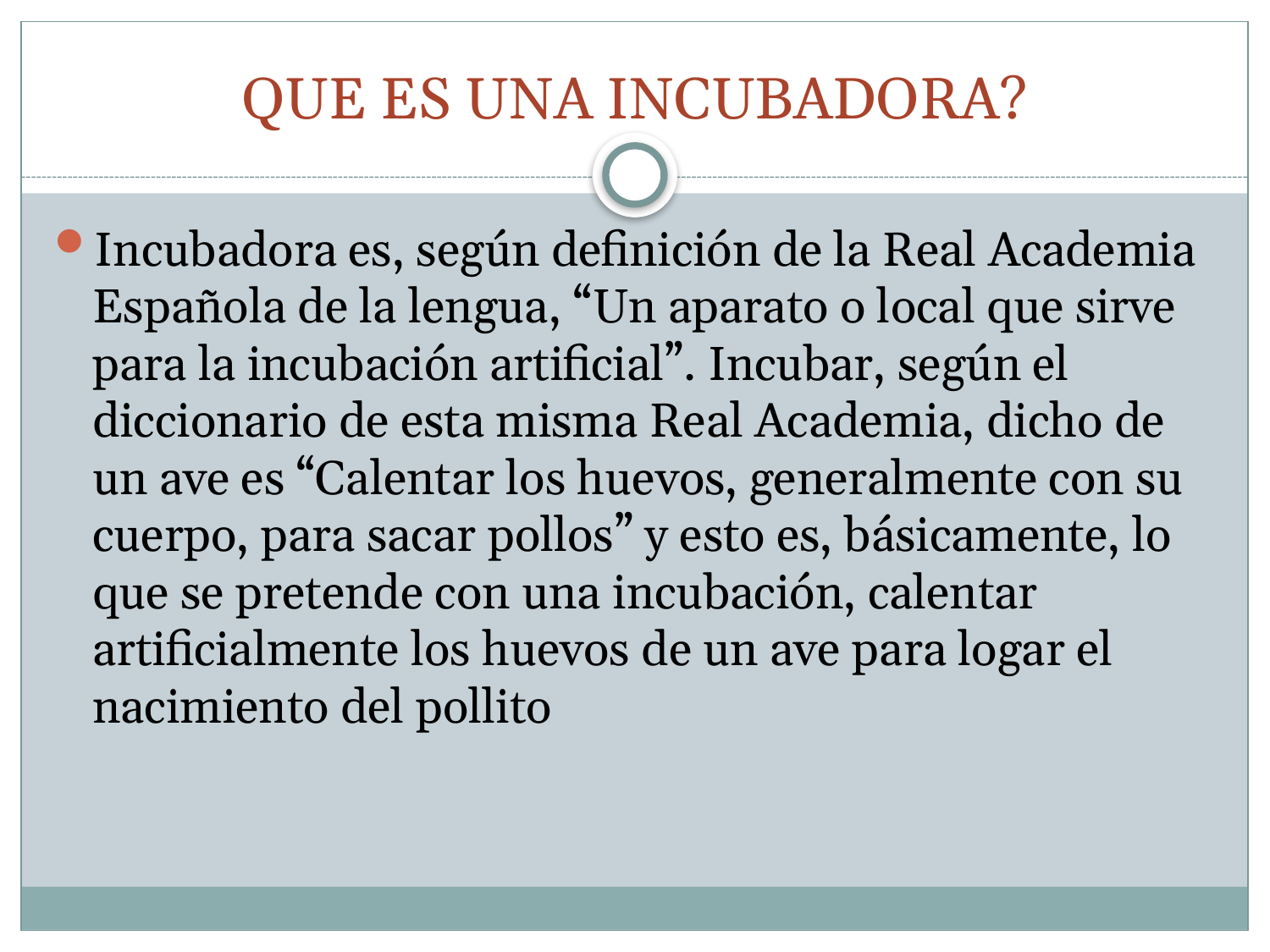

# QUE ES UNA INCUBADORA?
Incubadora es, según definición de la Real Academia Española de la lengua, “Un aparato o local que sirve para la incubación artificial”. Incubar, según el diccionario de esta misma Real Academia, dicho de un ave es “Calentar los huevos, generalmente con su cuerpo, para sacar pollos” y esto es, básicamente, lo que se pretende con una incubación, calentar artificialmente los huevos de un ave para logar el nacimiento del pollito